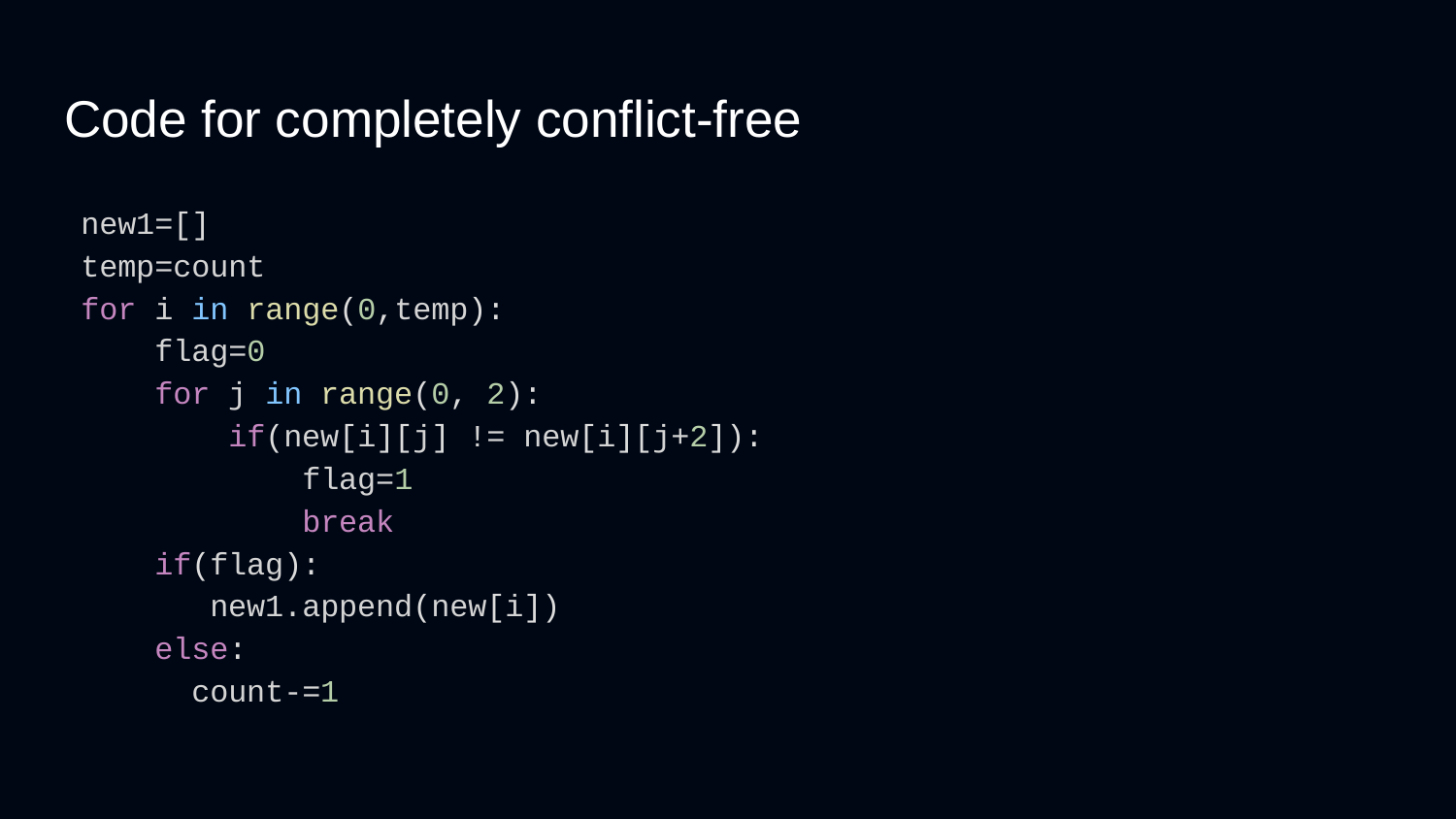

# Code for completely conflict-free
new1=[]
temp=count
for i in range(0,temp):
    flag=0
    for j in range(0, 2):
        if(new[i][j] != new[i][j+2]):
            flag=1
            break
    if(flag):
       new1.append(new[i])
    else:
      count-=1